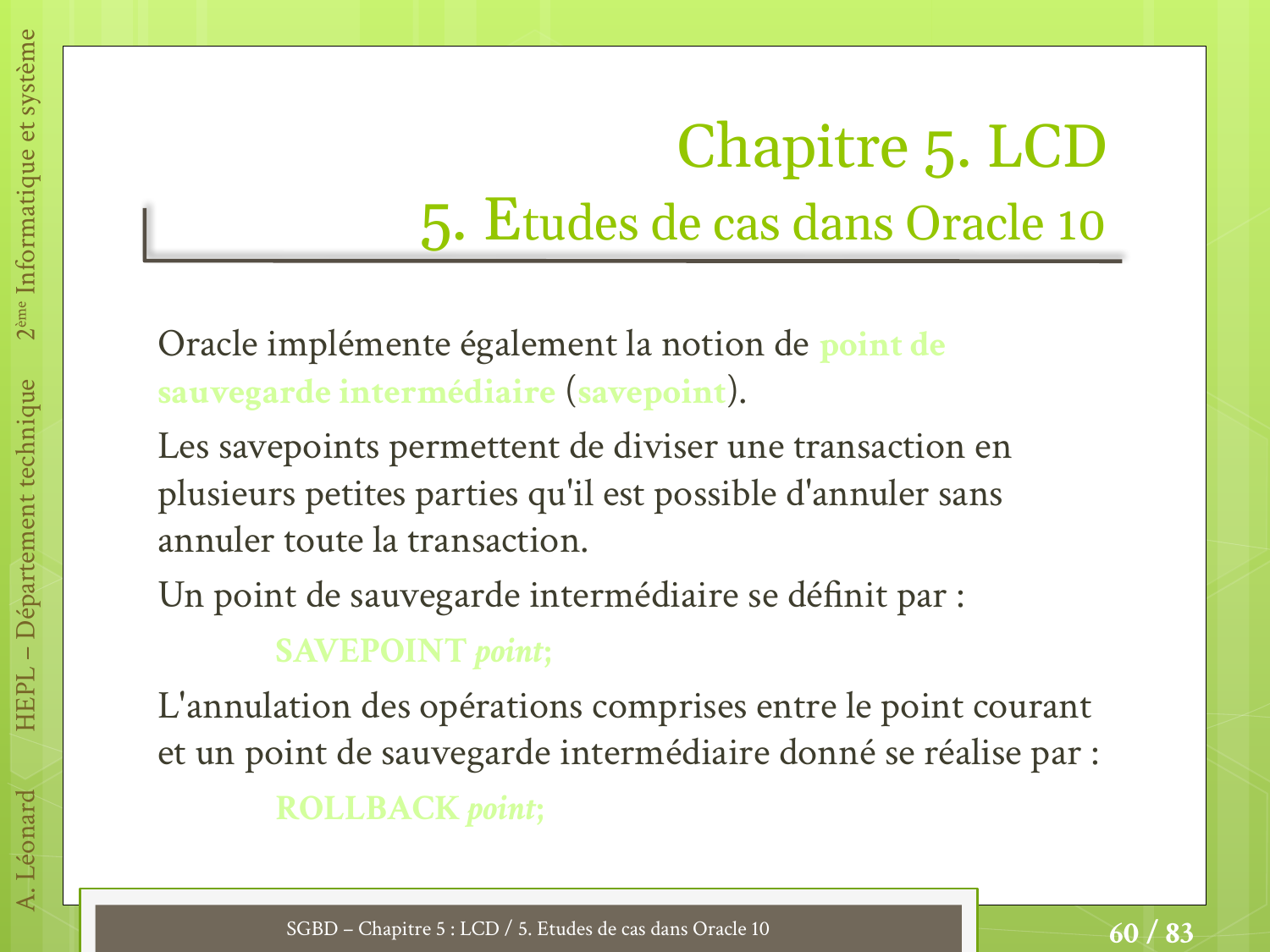

# Chapitre 5. LCD 5. Etudes de cas dans Oracle 10
Oracle implémente également la notion de point de sauvegarde intermédiaire (savepoint).
Les savepoints permettent de diviser une transaction en plusieurs petites parties qu'il est possible d'annuler sans annuler toute la transaction.
Un point de sauvegarde intermédiaire se définit par :
	SAVEPOINT point;
L'annulation des opérations comprises entre le point courant et un point de sauvegarde intermédiaire donné se réalise par :
	ROLLBACK point;
SGBD – Chapitre 5 : LCD / 5. Etudes de cas dans Oracle 10